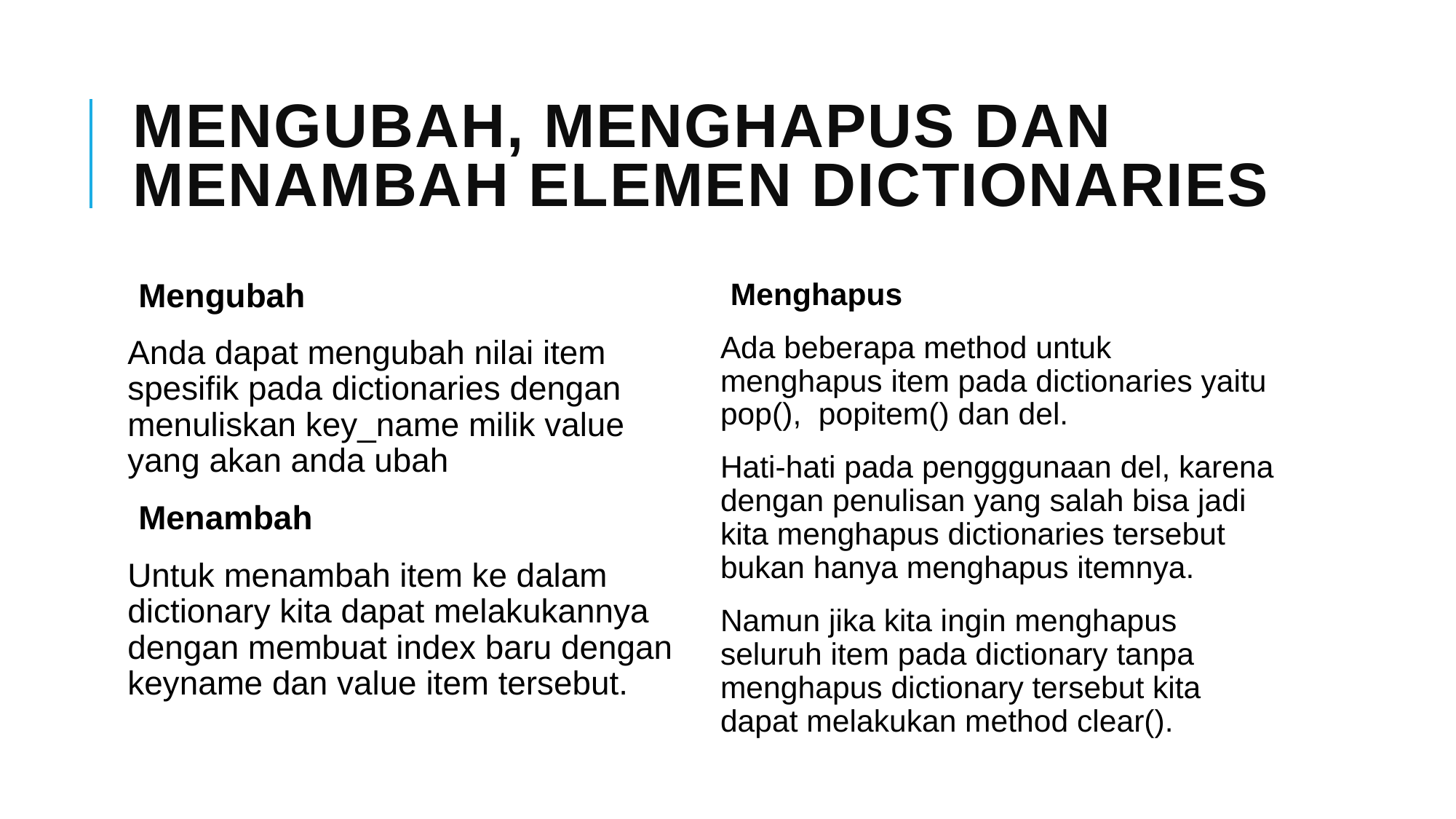

# Mengubah, Menghapus dan Menambah elemen Dictionaries
Mengubah
Anda dapat mengubah nilai item spesifik pada dictionaries dengan menuliskan key_name milik value yang akan anda ubah
Menambah
Untuk menambah item ke dalam dictionary kita dapat melakukannya dengan membuat index baru dengan keyname dan value item tersebut.
Menghapus
Ada beberapa method untuk menghapus item pada dictionaries yaitu pop(),  popitem() dan del.
Hati-hati pada pengggunaan del, karena dengan penulisan yang salah bisa jadi kita menghapus dictionaries tersebut bukan hanya menghapus itemnya.
Namun jika kita ingin menghapus seluruh item pada dictionary tanpa menghapus dictionary tersebut kita dapat melakukan method clear().